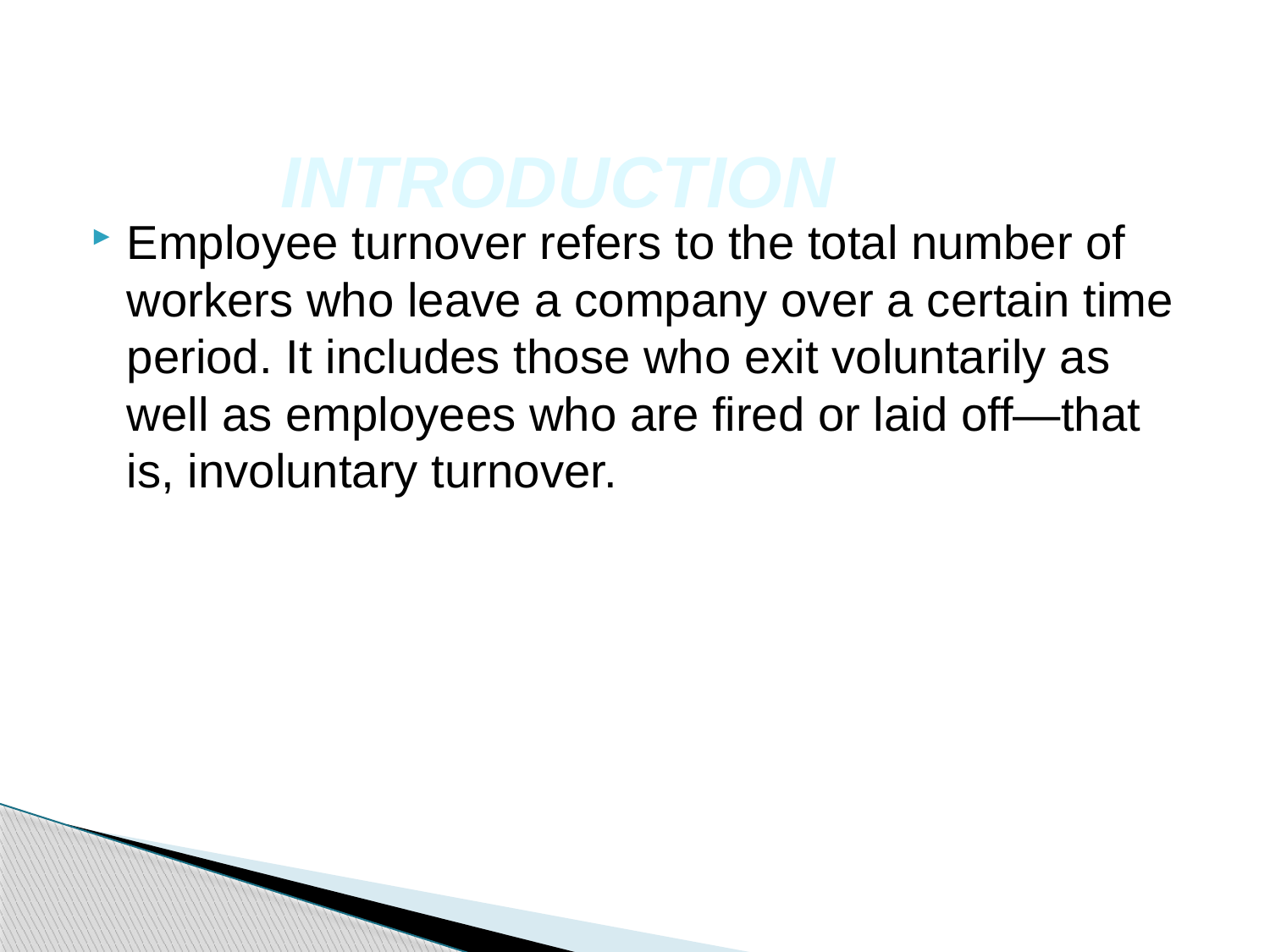

# INTRODUCTION
Employee turnover refers to the total number of workers who leave a company over a certain time period. It includes those who exit voluntarily as well as employees who are fired or laid off—that is, involuntary turnover.